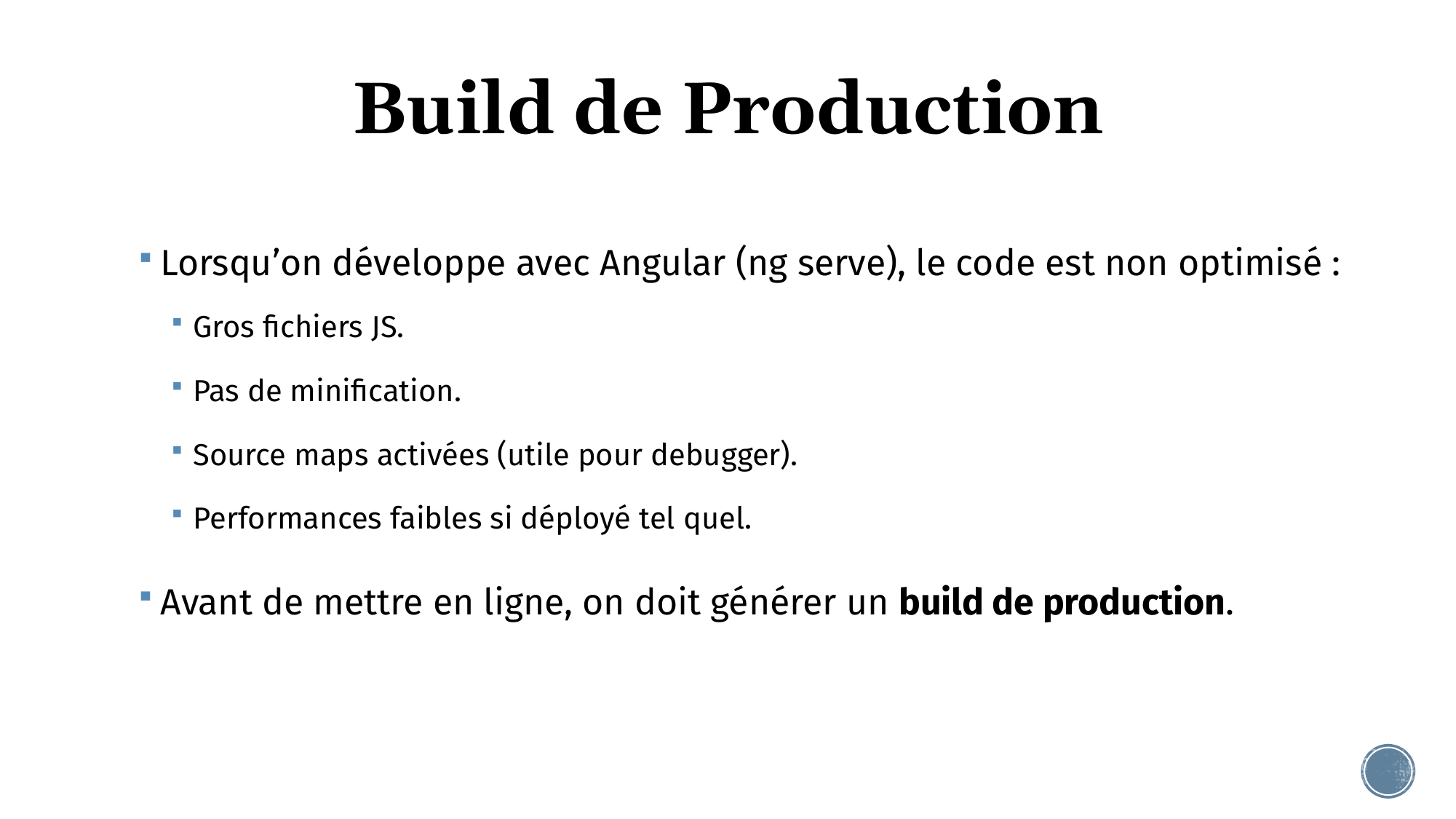

# Build de Production
Lorsqu’on développe avec Angular (ng serve), le code est non optimisé :
Gros fichiers JS.
Pas de minification.
Source maps activées (utile pour debugger).
Performances faibles si déployé tel quel.
Avant de mettre en ligne, on doit générer un build de production.